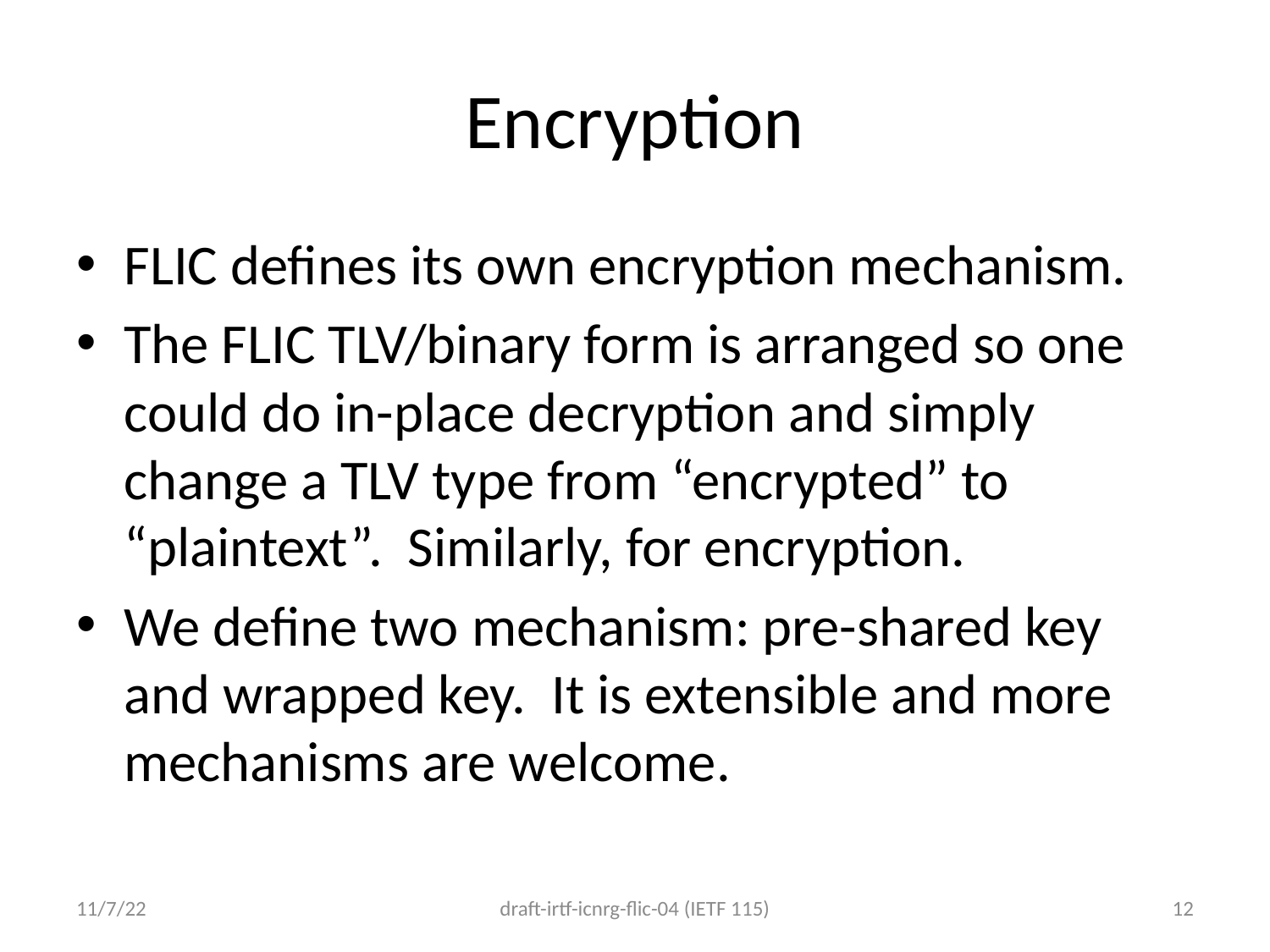

# Encryption
FLIC defines its own encryption mechanism.
The FLIC TLV/binary form is arranged so one could do in-place decryption and simply change a TLV type from “encrypted” to “plaintext”.  Similarly, for encryption.
We define two mechanism: pre-shared key and wrapped key.  It is extensible and more mechanisms are welcome.
11/7/22
draft-irtf-icnrg-flic-04 (IETF 115)
12